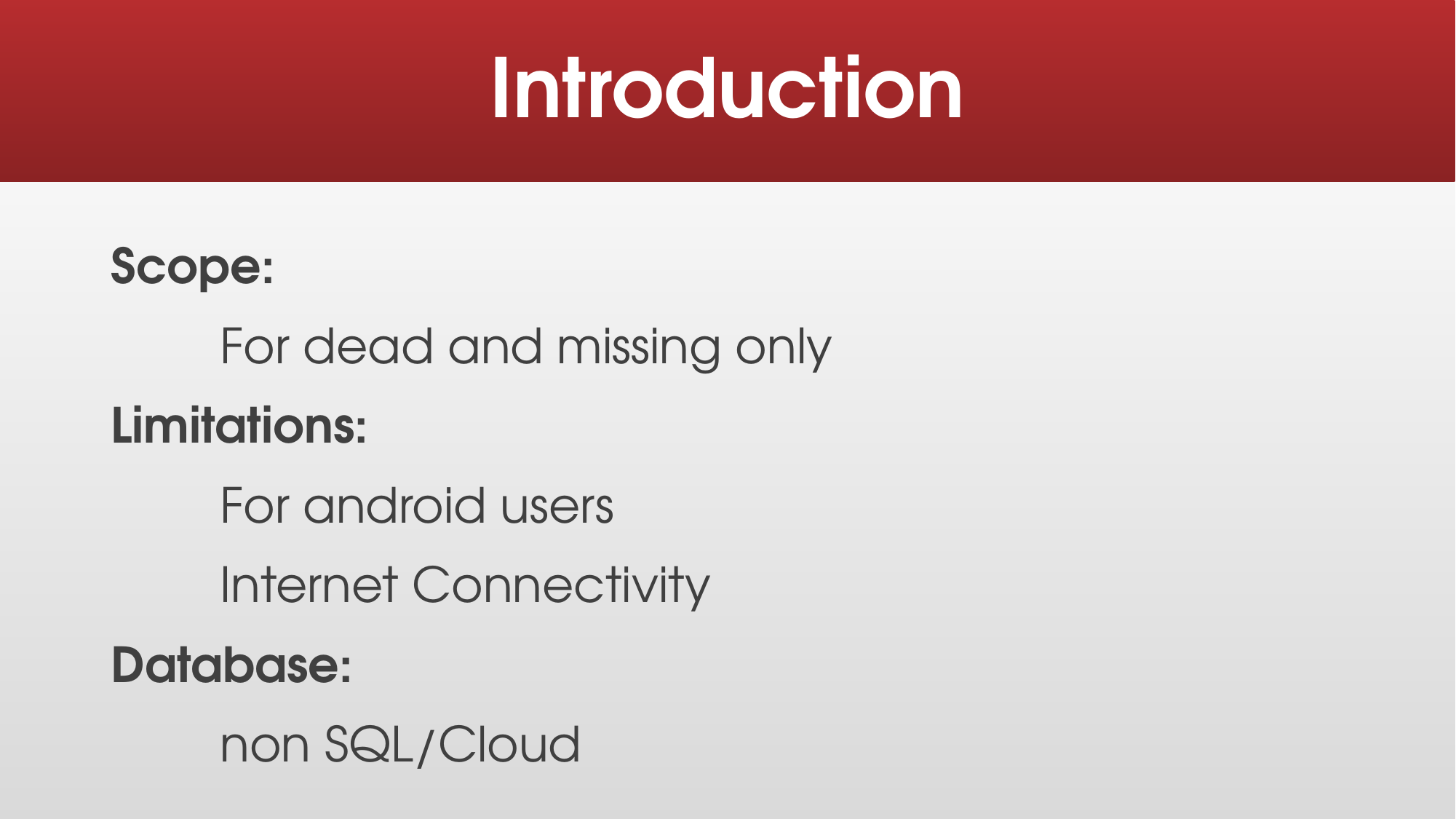

# Introduction
Scope:
	For dead and missing only
Limitations:
	For android users
	Internet Connectivity
Database:
	non SQL/Cloud